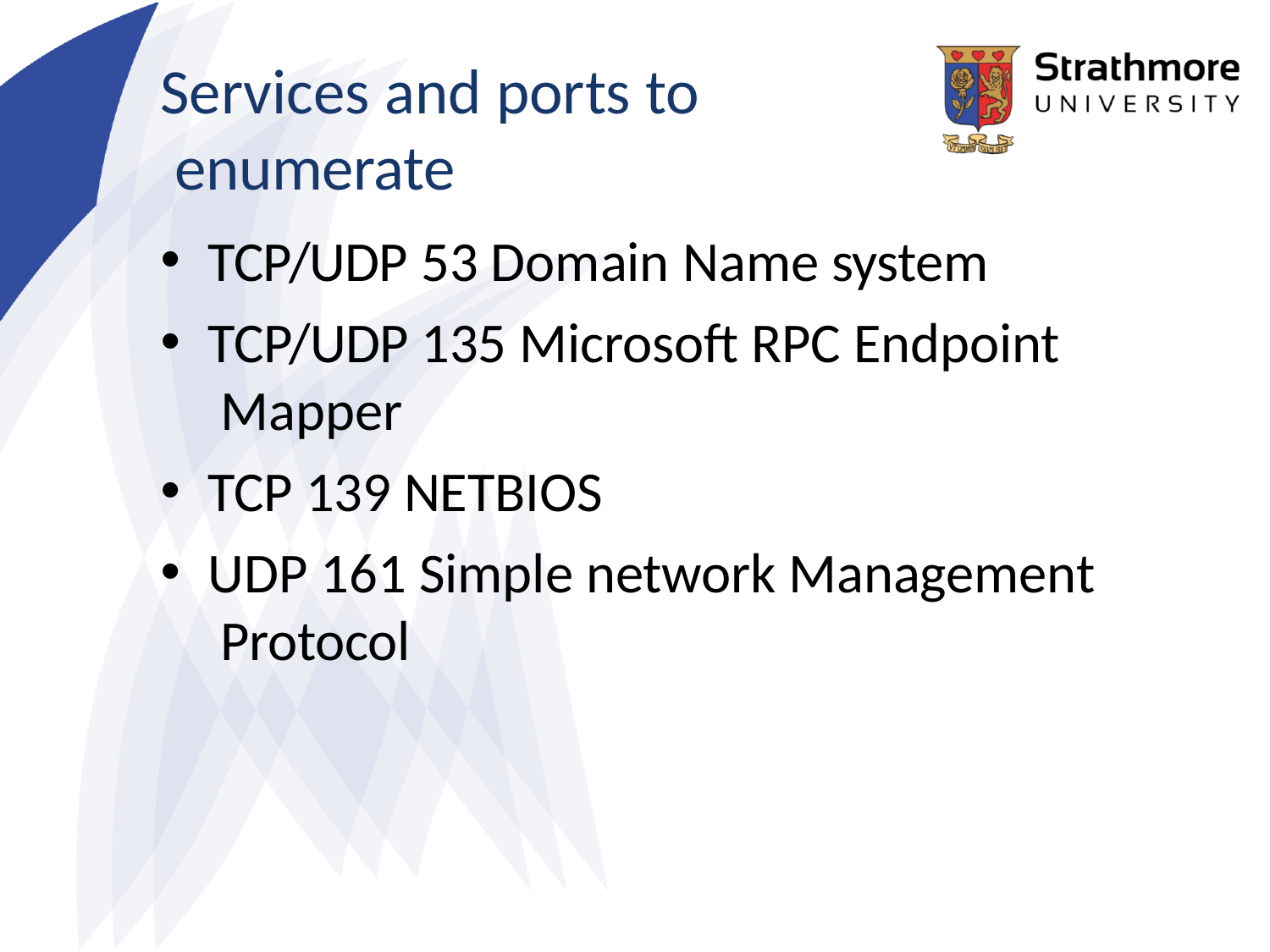

# Services and ports to  enumerate
TCP/UDP 53 Domain Name system
TCP/UDP 135 Microsoft RPC Endpoint  Mapper
TCP 139 NETBIOS
UDP 161 Simple network Management  Protocol